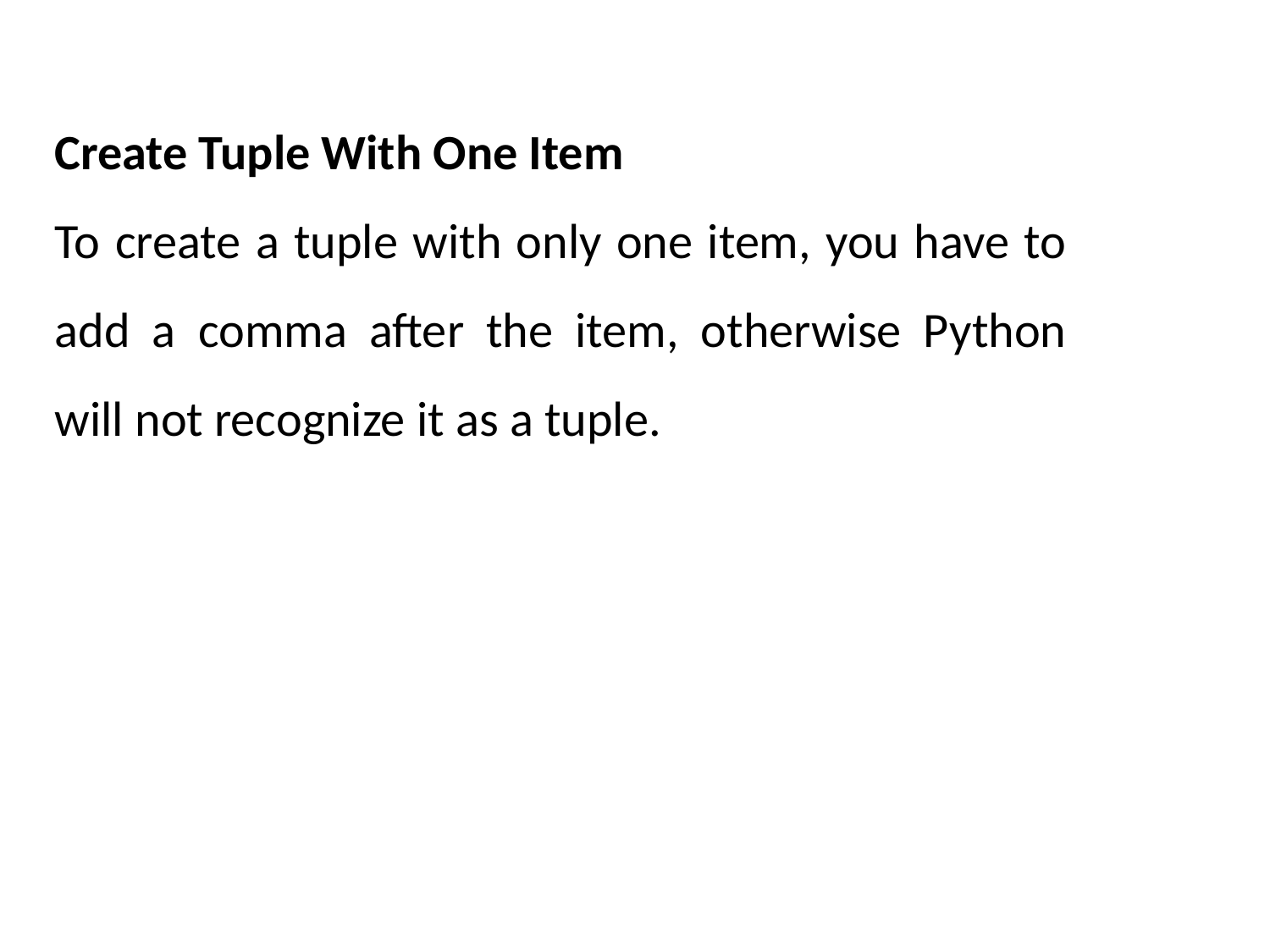

Create Tuple With One Item
To create a tuple with only one item, you have to add a comma after the item, otherwise Python will not recognize it as a tuple.